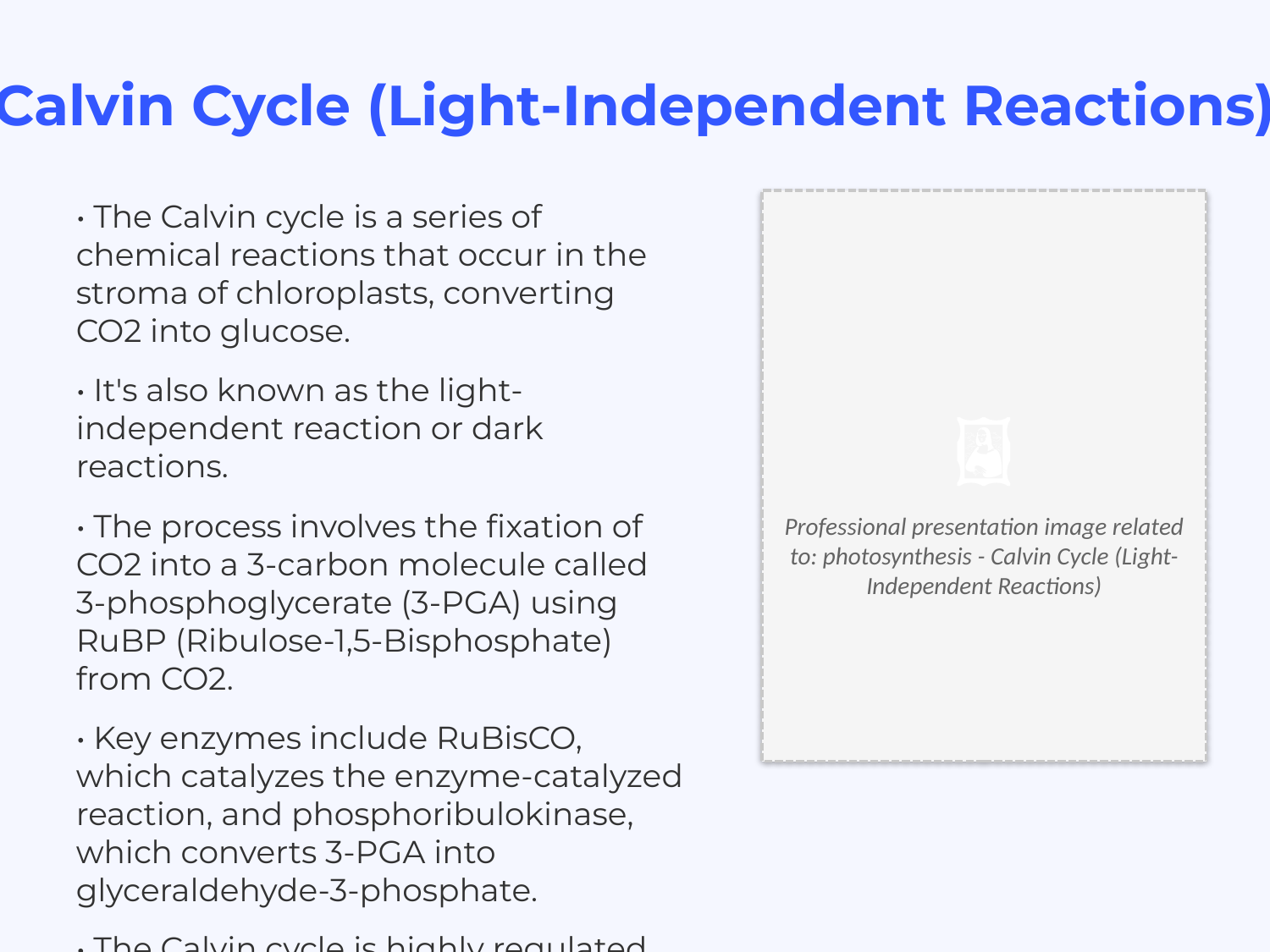

Calvin Cycle (Light-Independent Reactions)
• The Calvin cycle is a series of chemical reactions that occur in the stroma of chloroplasts, converting CO2 into glucose.
• It's also known as the light-independent reaction or dark reactions.
• The process involves the fixation of CO2 into a 3-carbon molecule called 3-phosphoglycerate (3-PGA) using RuBP (Ribulose-1,5-Bisphosphate) from CO2.
• Key enzymes include RuBisCO, which catalyzes the enzyme-catalyzed reaction, and phosphoribulokinase, which converts 3-PGA into glyceraldehyde-3-phosphate.
• The Calvin cycle is highly regulated to ensure efficient use of energy and resources.

🖼️
Professional presentation image related to: photosynthesis - Calvin Cycle (Light-Independent Reactions)